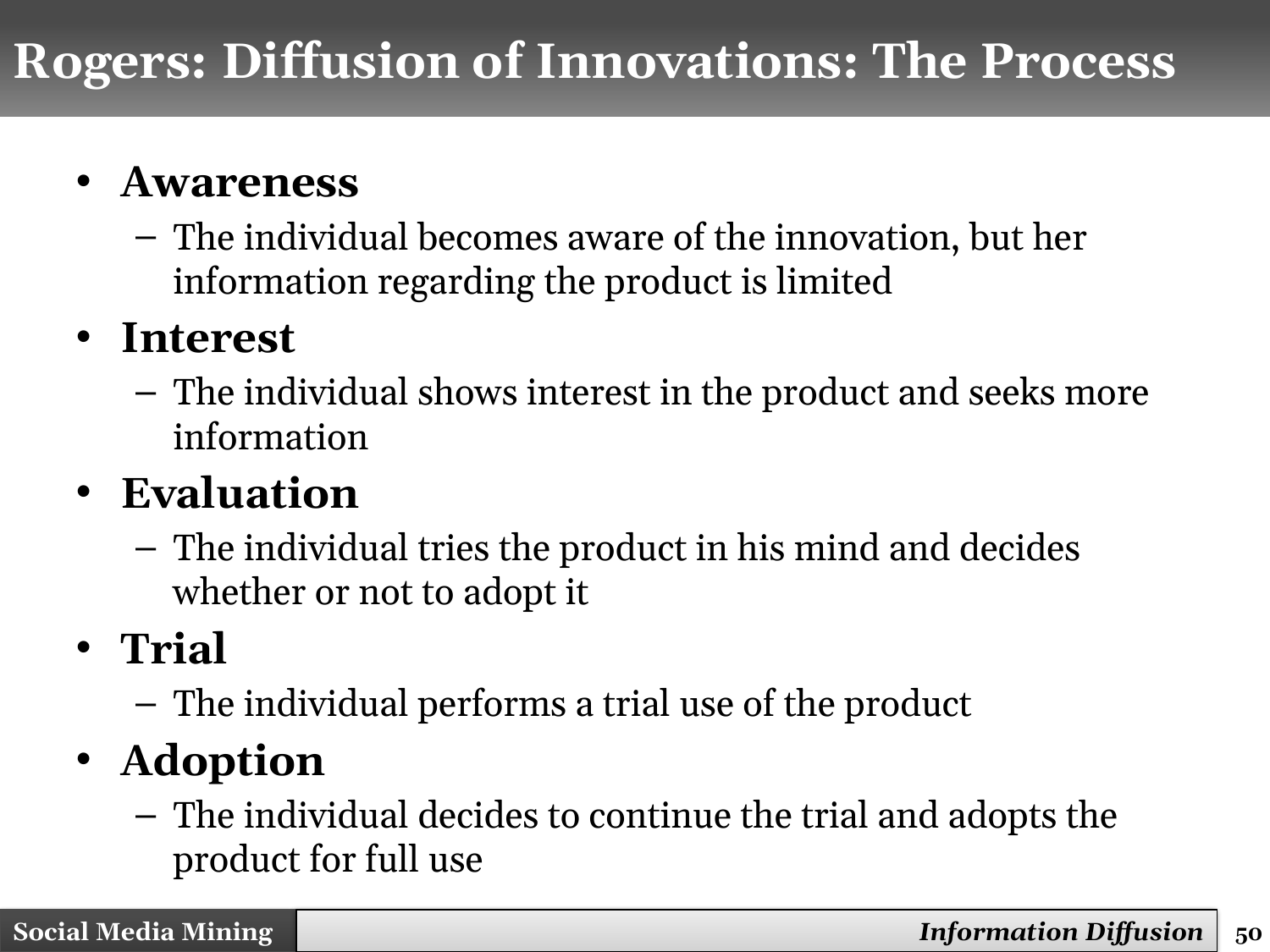

# Rogers: Diffusion of Innovations: The Process
Awareness
The individual becomes aware of the innovation, but her information regarding the product is limited
Interest
The individual shows interest in the product and seeks more information
Evaluation
The individual tries the product in his mind and decides whether or not to adopt it
Trial
The individual performs a trial use of the product
Adoption
The individual decides to continue the trial and adopts the product for full use